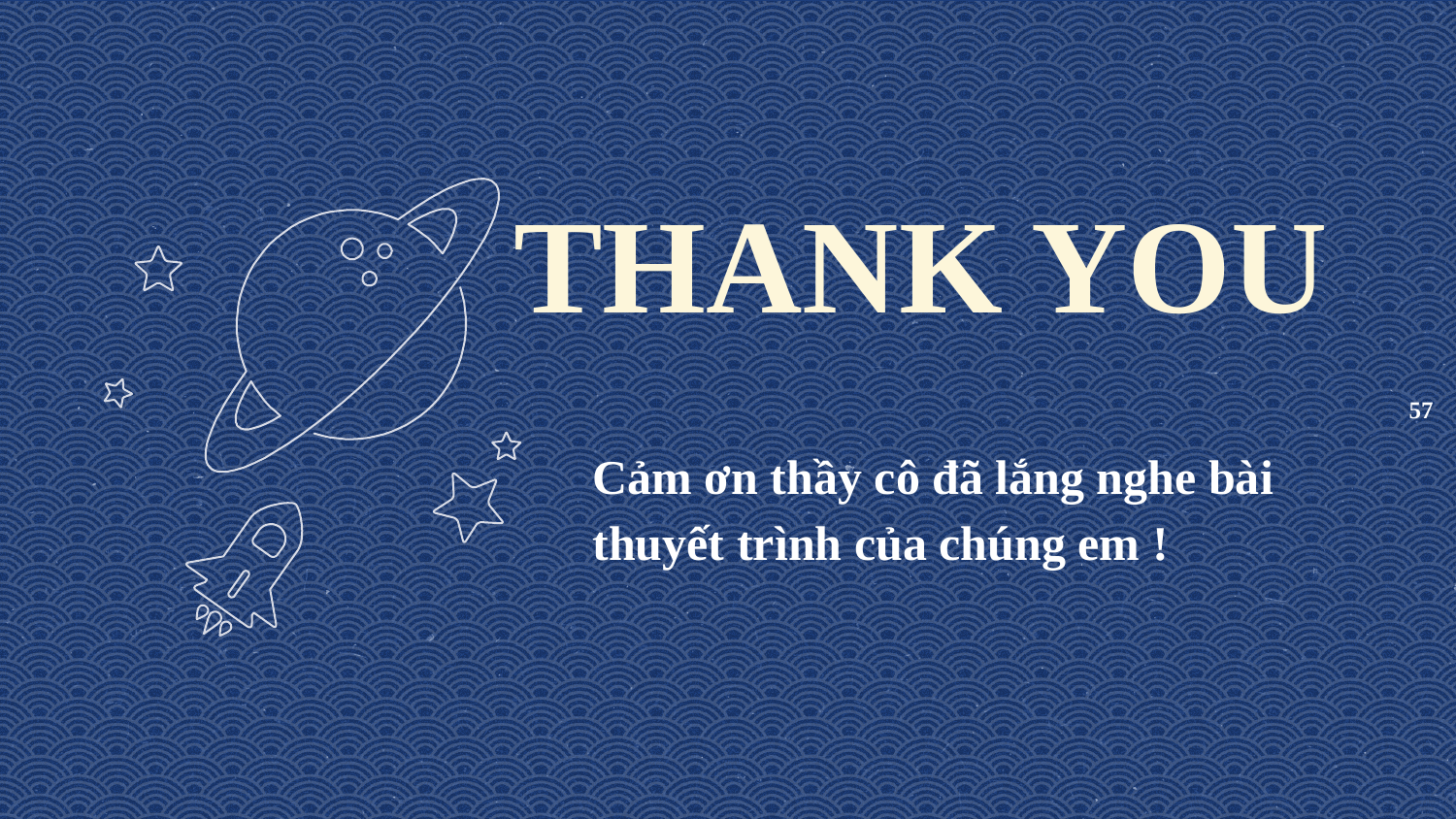

57
THANK YOU

Cảm ơn thầy cô đã lắng nghe bài thuyết trình của chúng em !